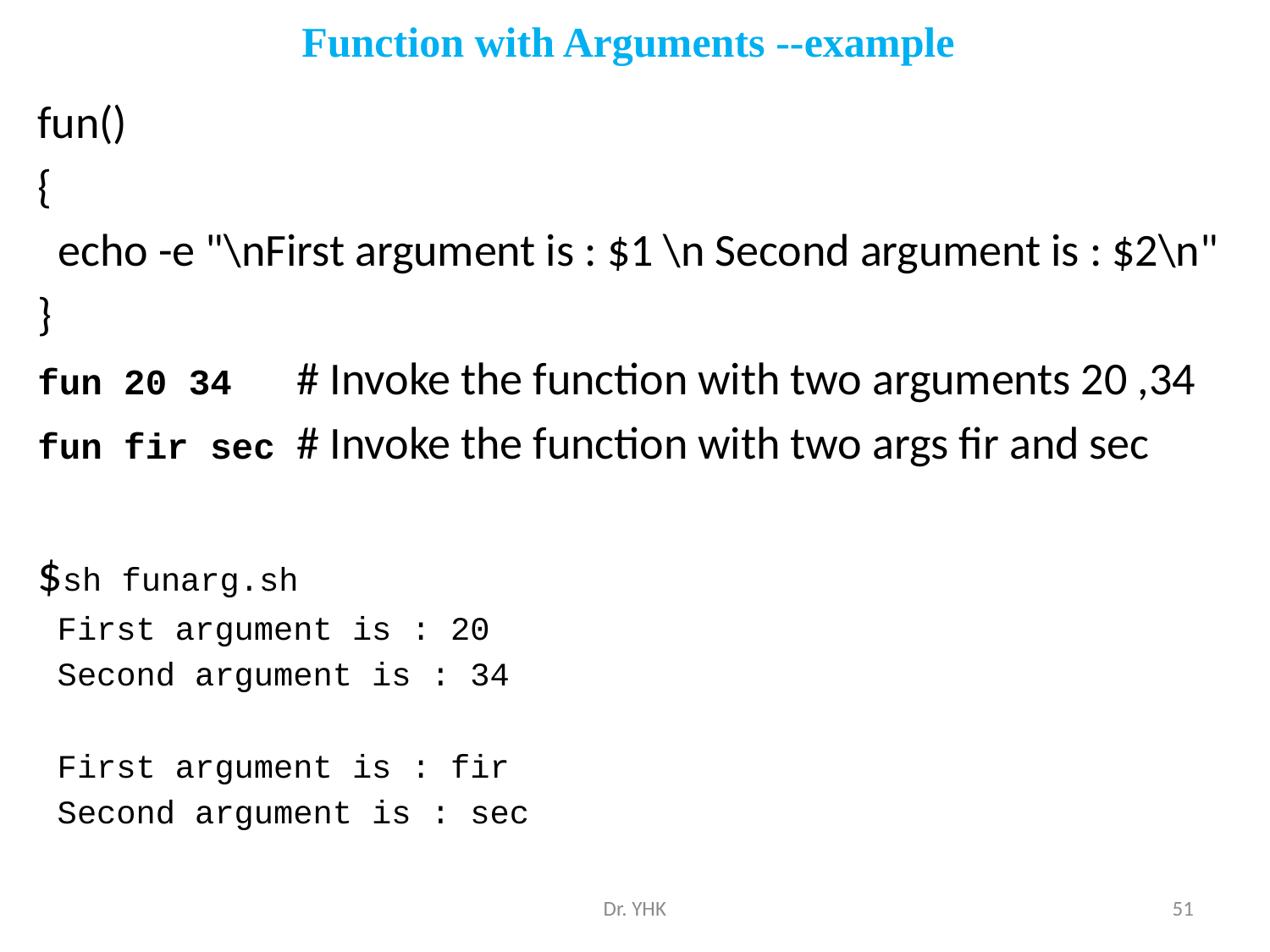

# Function with Arguments --example
fun()
{
  echo -e "\nFirst argument is : $1 \n Second argument is : $2\n"
}
fun 20 34   # Invoke the function with two arguments 20 ,34
fun fir sec # Invoke the function with two args fir and sec

$sh funarg.sh
 First argument is : 20
 Second argument is : 34

 First argument is : fir
 Second argument is : sec

Dr. YHK
51